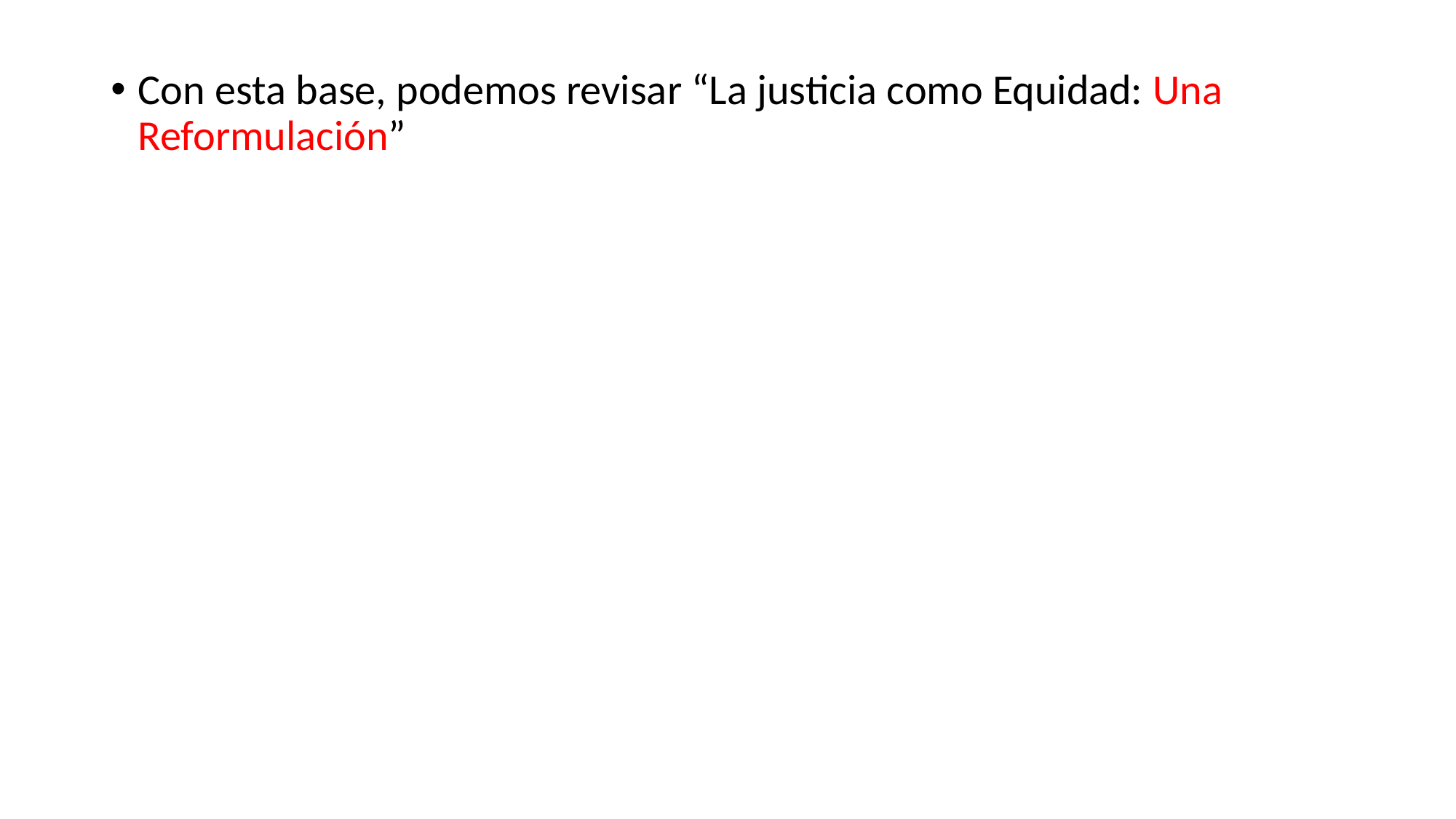

Con esta base, podemos revisar “La justicia como Equidad: Una Reformulación”